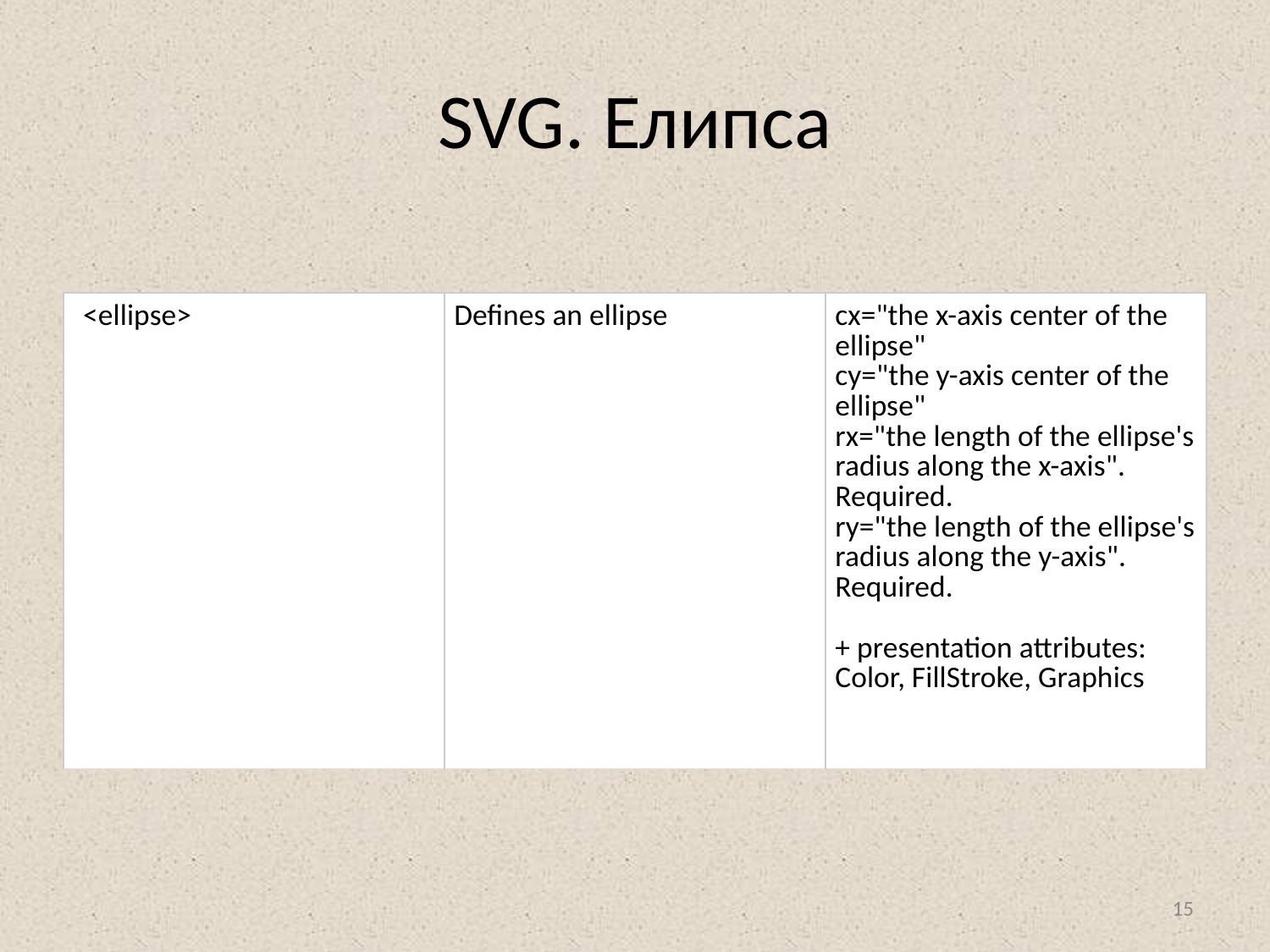

# SVG. Елипса
| <ellipse> | Defines an ellipse | cx="the x-axis center of the ellipse" cy="the y-axis center of the ellipse" rx="the length of the ellipse's radius along the x-axis". Required. ry="the length of the ellipse's radius along the y-axis". Required. + presentation attributes: Color, FillStroke, Graphics |
| --- | --- | --- |
15